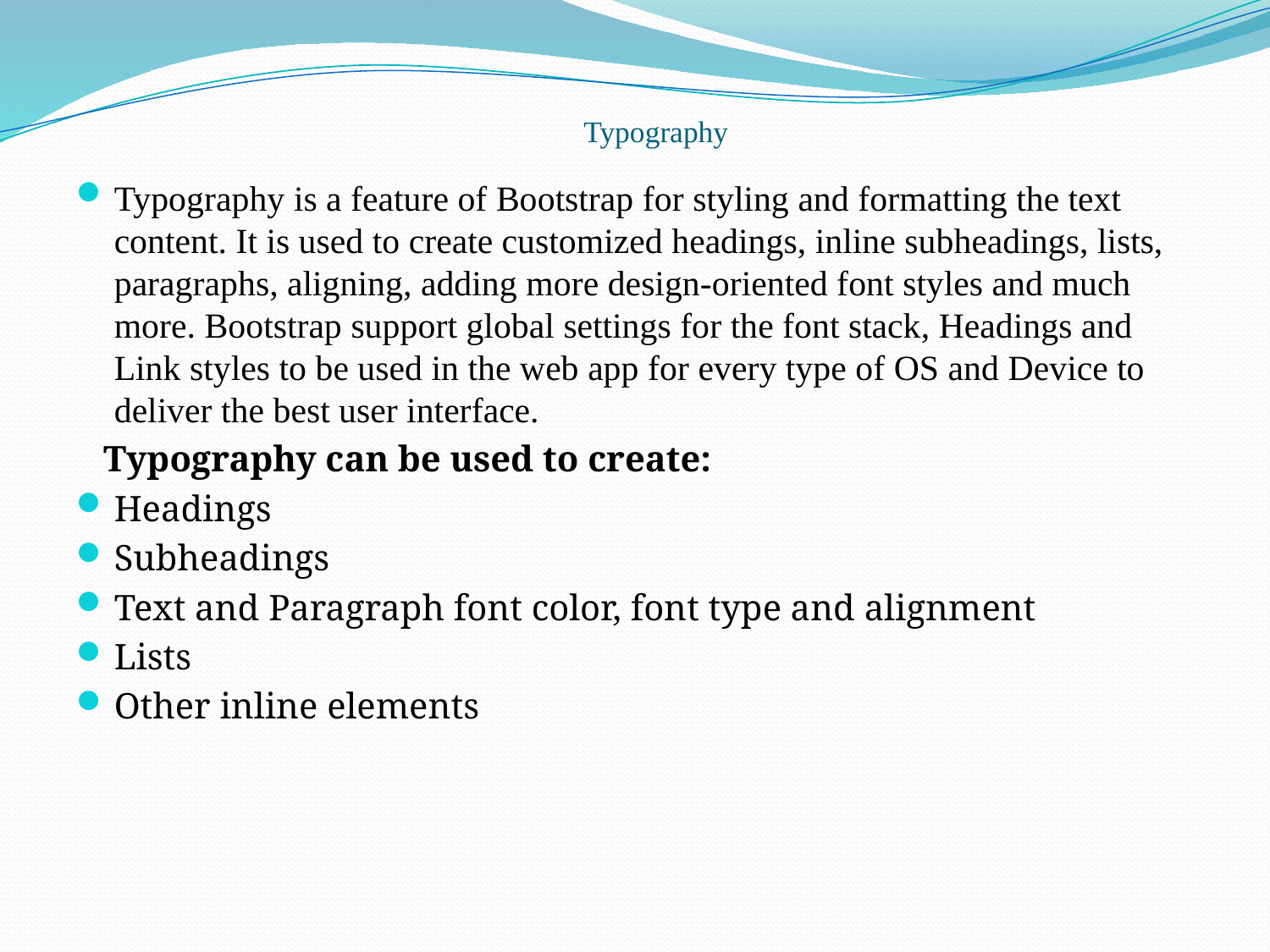

# Typography
Typography is a feature of Bootstrap for styling and formatting the text content. It is used to create customized headings, inline subheadings, lists, paragraphs, aligning, adding more design-oriented font styles and much more. Bootstrap support global settings for the font stack, Headings and Link styles to be used in the web app for every type of OS and Device to deliver the best user interface.
   Typography can be used to create:
Headings
Subheadings
Text and Paragraph font color, font type and alignment
Lists
Other inline elements